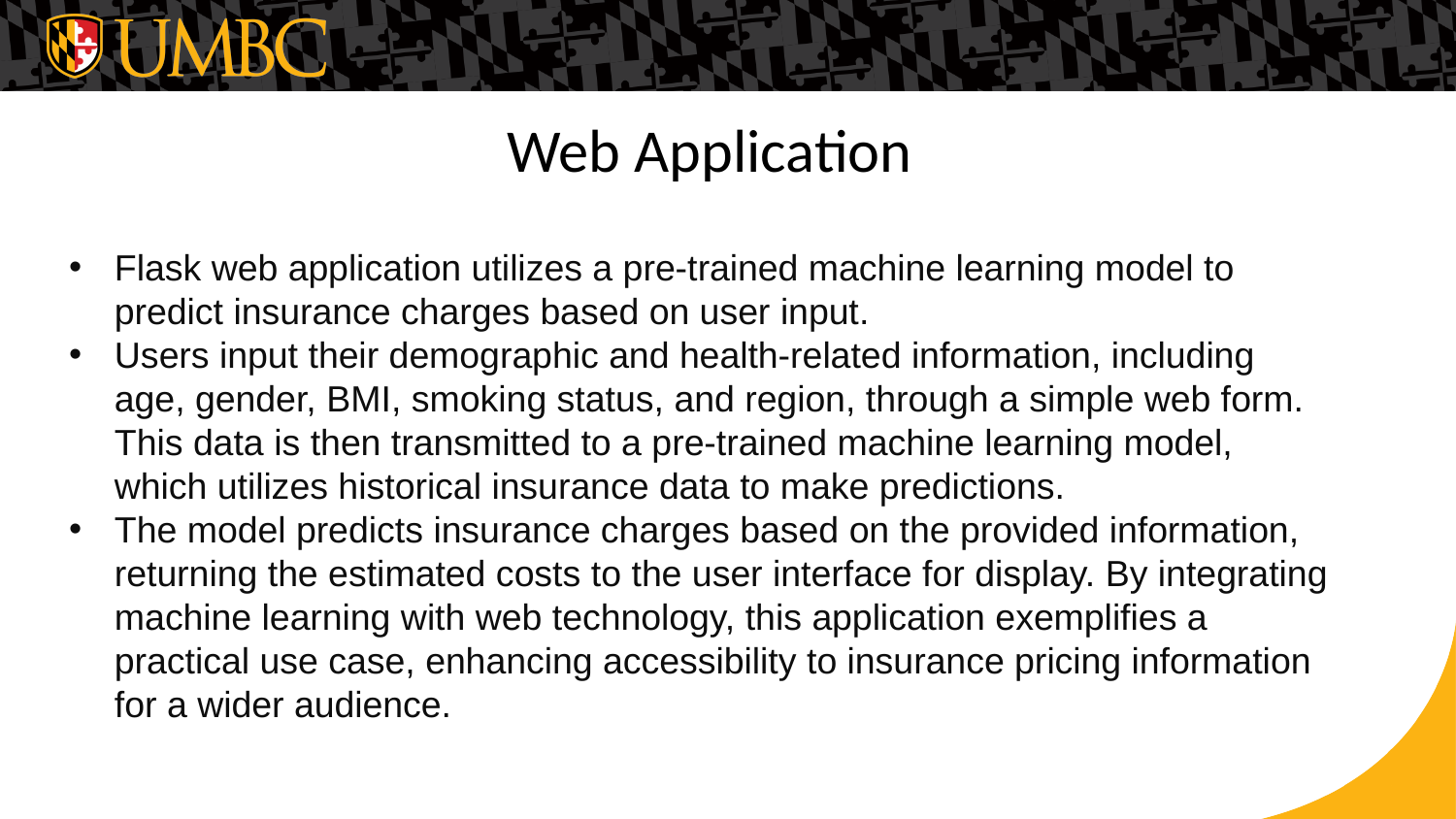

# Web Application
Flask web application utilizes a pre-trained machine learning model to predict insurance charges based on user input.
Users input their demographic and health-related information, including age, gender, BMI, smoking status, and region, through a simple web form. This data is then transmitted to a pre-trained machine learning model, which utilizes historical insurance data to make predictions.
The model predicts insurance charges based on the provided information, returning the estimated costs to the user interface for display. By integrating machine learning with web technology, this application exemplifies a practical use case, enhancing accessibility to insurance pricing information for a wider audience.